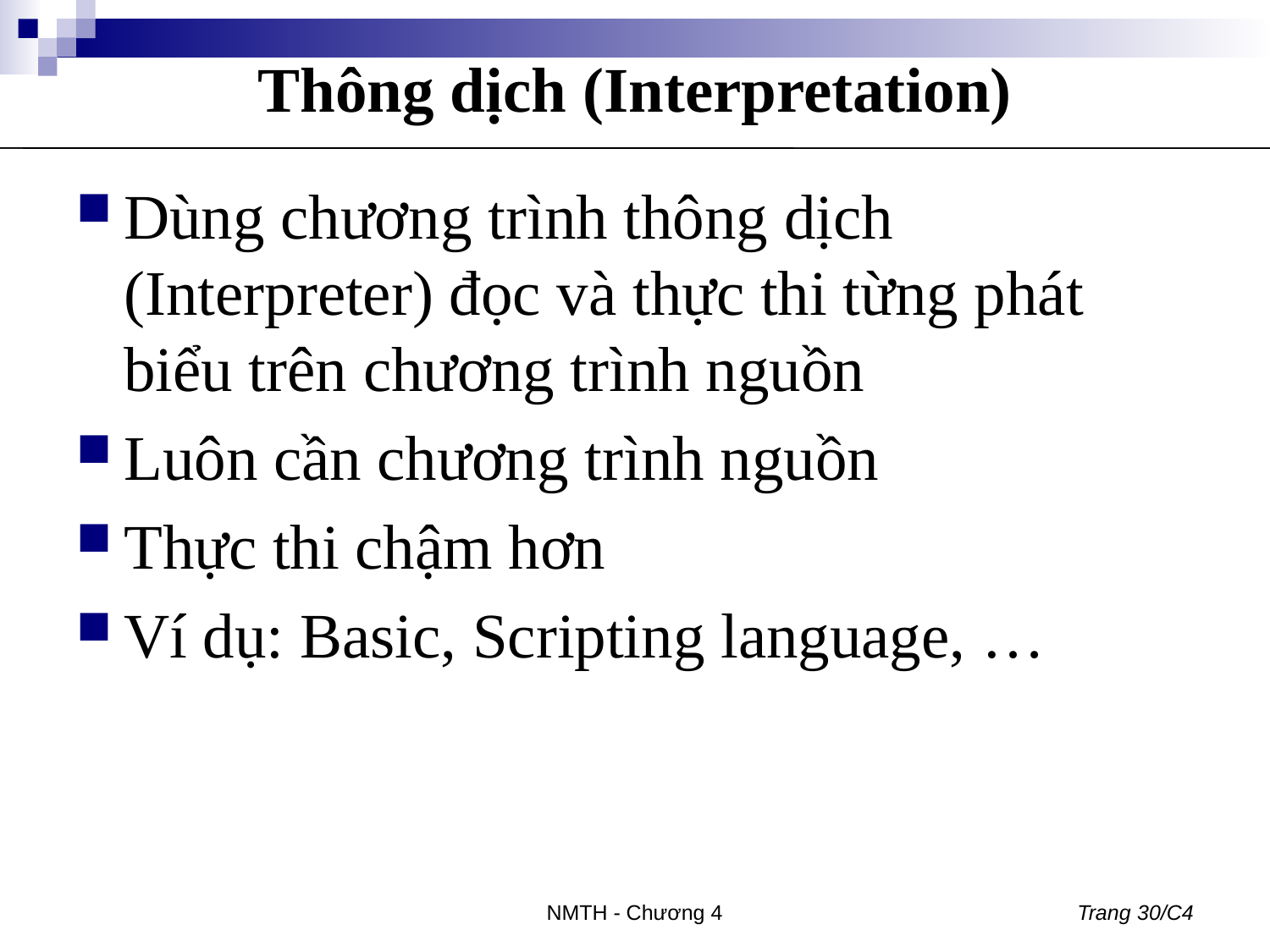

# Thông dịch (Interpretation)

Dùng chương trình thông dịch (Interpreter) đọc và thực thi từng phát biểu trên chương trình nguồn
Luôn cần chương trình nguồn
Thực thi chậm hơn
Ví dụ: Basic, Scripting language, …
NMTH - Chương 4
Trang 30/C4